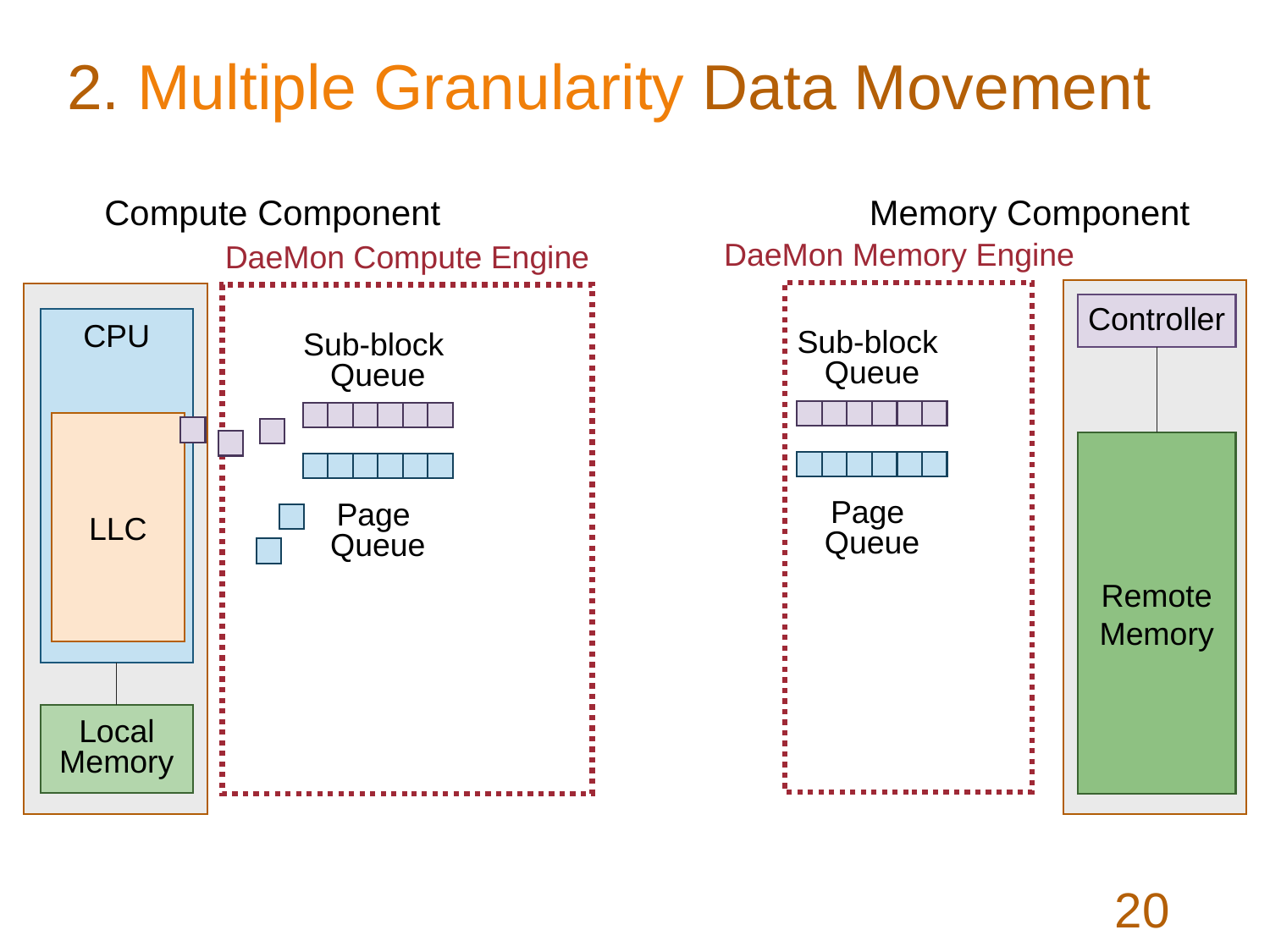

2. Multiple Granularity Data Movement

Compute Component

CPU
Local
Memory
LLC
Memory Component

Controller
Remote
Memory
DaeMon Memory Engine

Sub-block
Queue

Page
Queue
DaeMon Compute Engine

Sub-block
Queue

Page
Queue

20